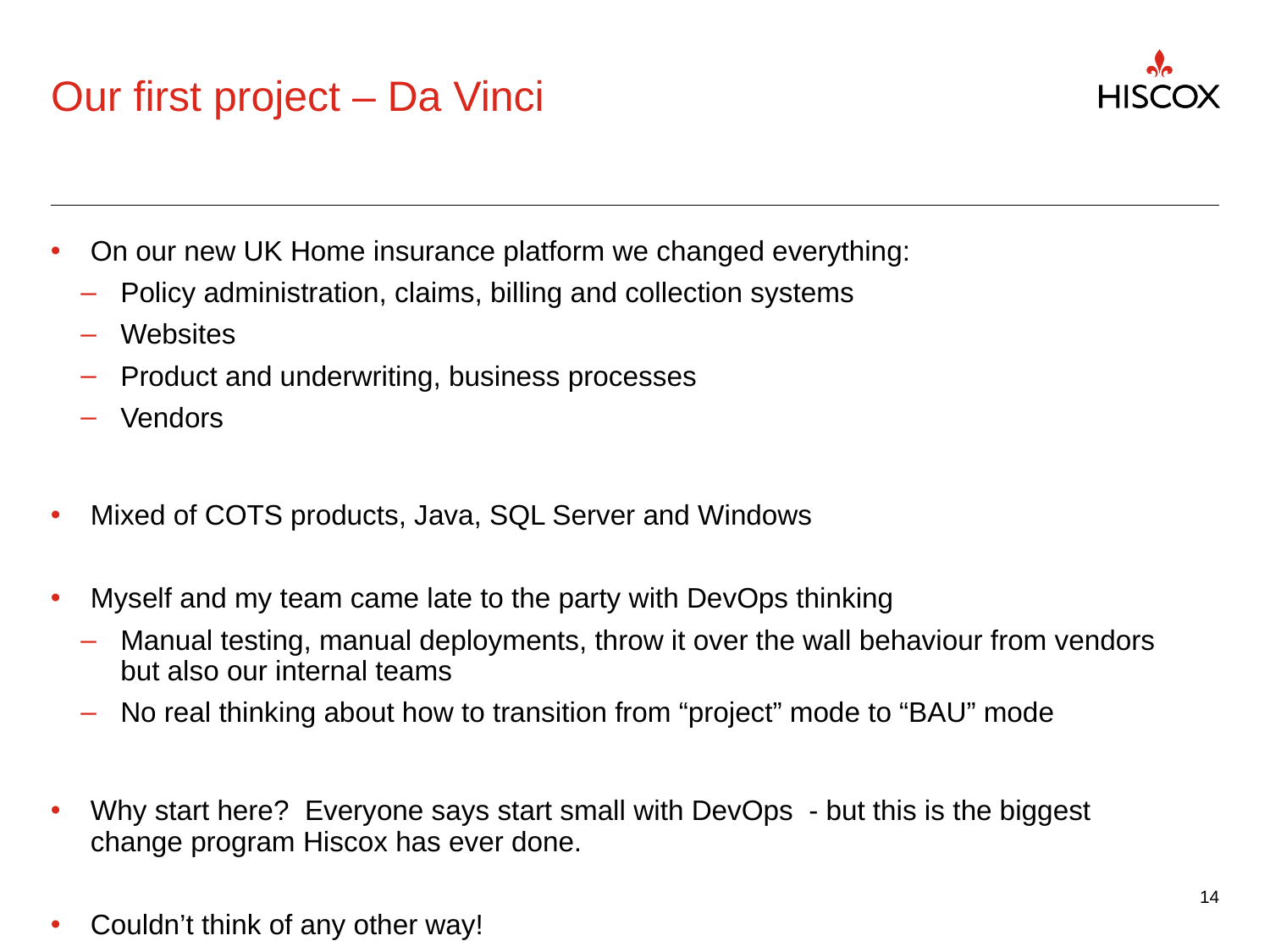

# Our first project – Da Vinci
On our new UK Home insurance platform we changed everything:
Policy administration, claims, billing and collection systems
Websites
Product and underwriting, business processes
Vendors

Mixed of COTS products, Java, SQL Server and Windows

Myself and my team came late to the party with DevOps thinking
Manual testing, manual deployments, throw it over the wall behaviour from vendors but also our internal teams
No real thinking about how to transition from “project” mode to “BAU” mode

Why start here?  Everyone says start small with DevOps  - but this is the biggest change program Hiscox has ever done.

Couldn’t think of any other way!

14